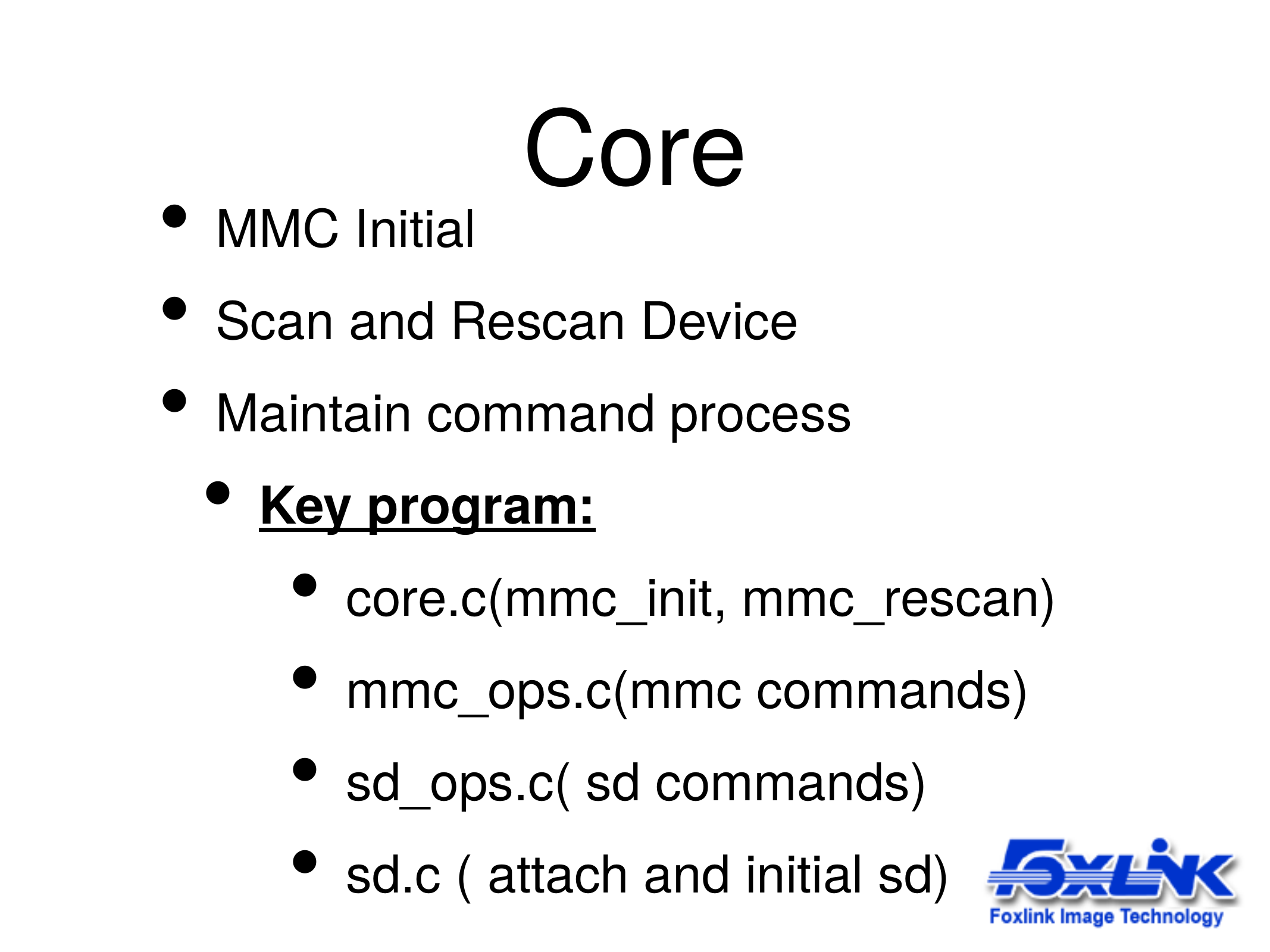

# Core
MMC Initial
Scan and Rescan Device
Maintain command process
Key program:
core.c(mmc_init, mmc_rescan)
mmc_ops.c(mmc commands)
sd_ops.c( sd commands)
sd.c ( attach and initial sd)